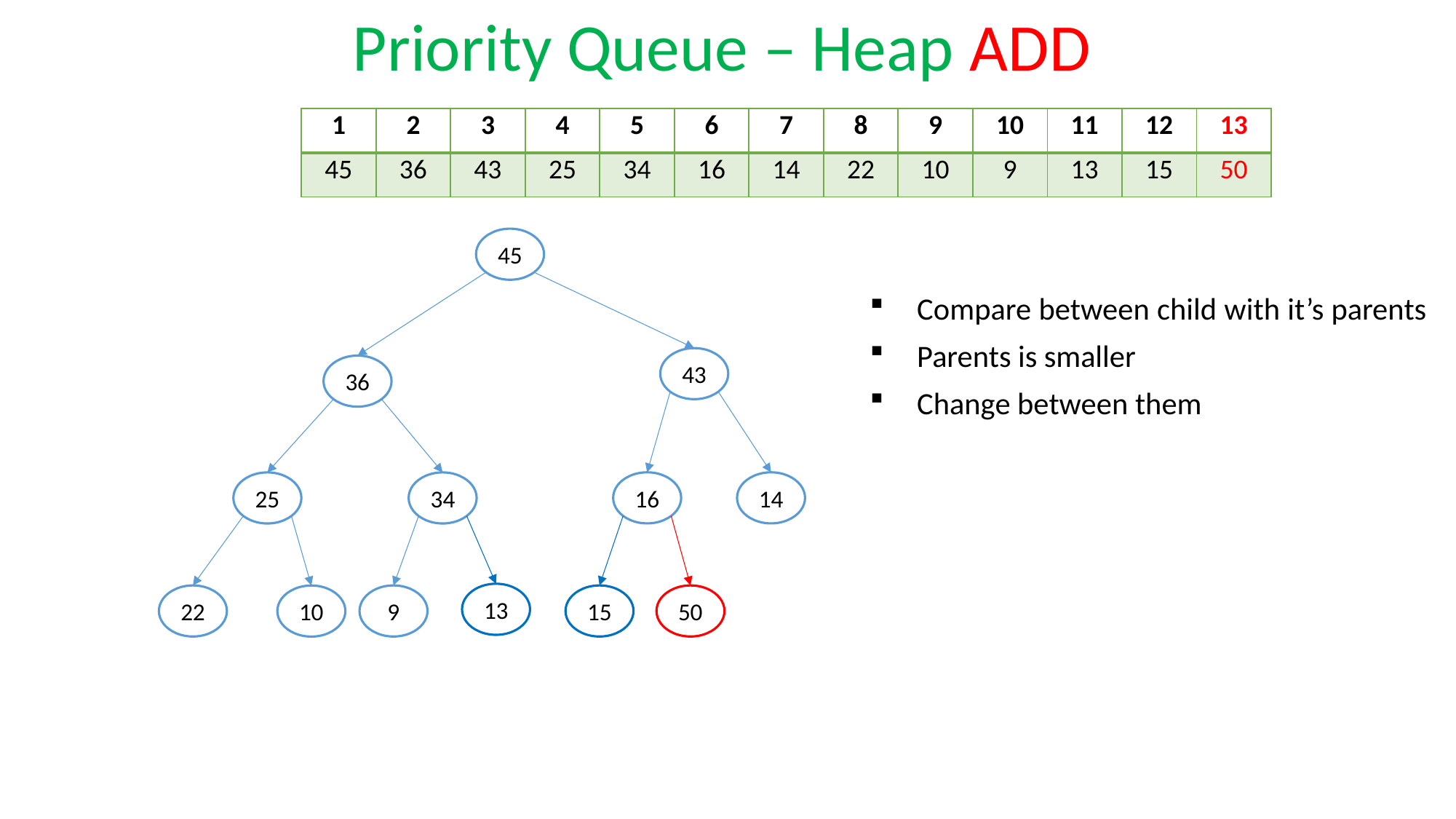

# Priority Queue – Heap ADD

| 1 | 2 | 3 | 4 | 5 | 6 | 7 | 8 | 9 | 10 | 11 | 12 | 13 |
| --- | --- | --- | --- | --- | --- | --- | --- | --- | --- | --- | --- | --- |
| 45 | 36 | 43 | 25 | 34 | 16 | 14 | 22 | 10 | 9 | 13 | 15 | 50 |
45
Compare between child with it’s parents
Parents is smaller
Change between them
43
36
16
14
25
34
13
22
9
15
50
10